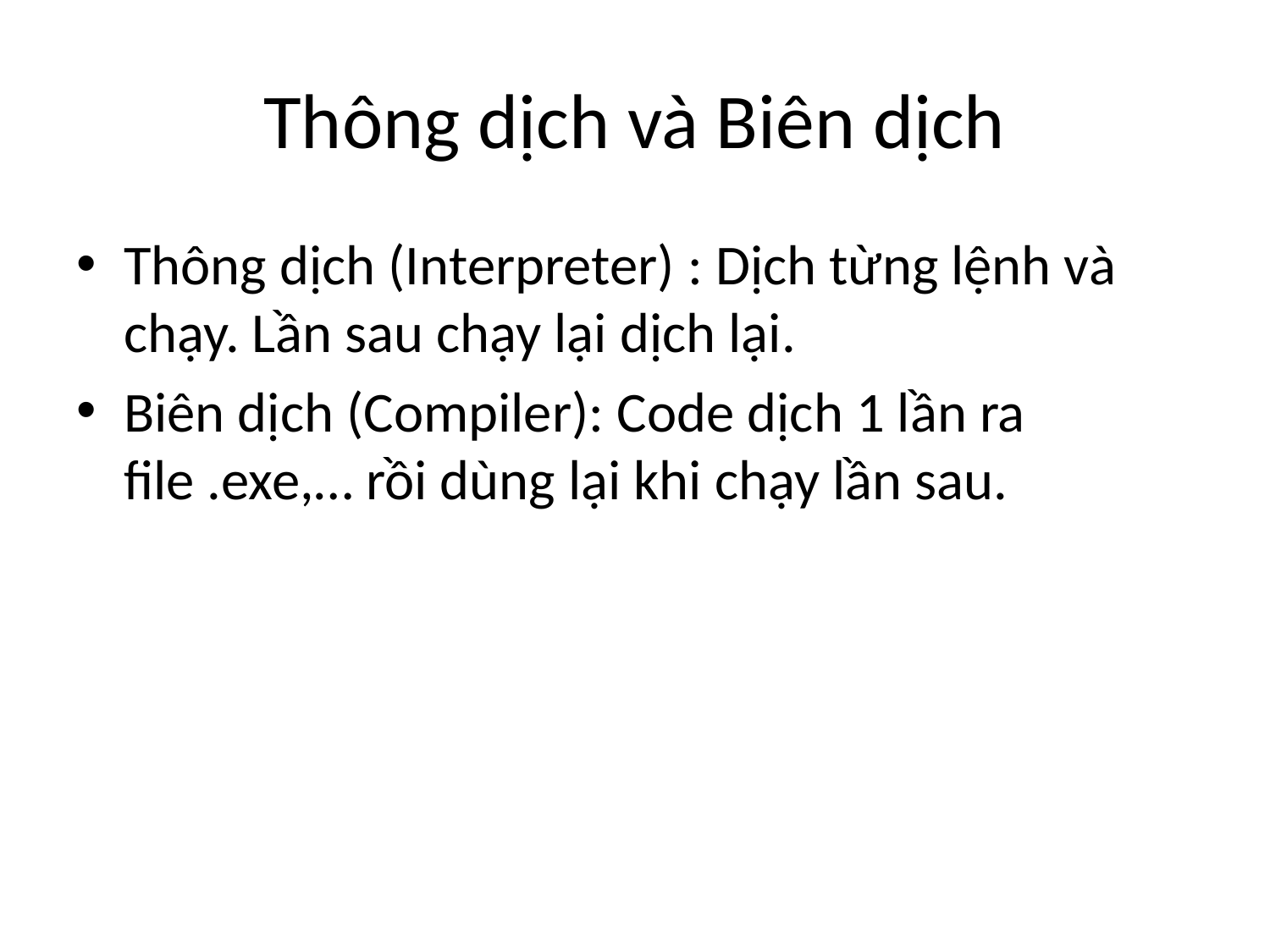

# Thông dịch và Biên dịch
Thông dịch (Interpreter) : Dịch từng lệnh và chạy. Lần sau chạy lại dịch lại.
Biên dịch (Compiler): Code dịch 1 lần ra file .exe,… rồi dùng lại khi chạy lần sau.